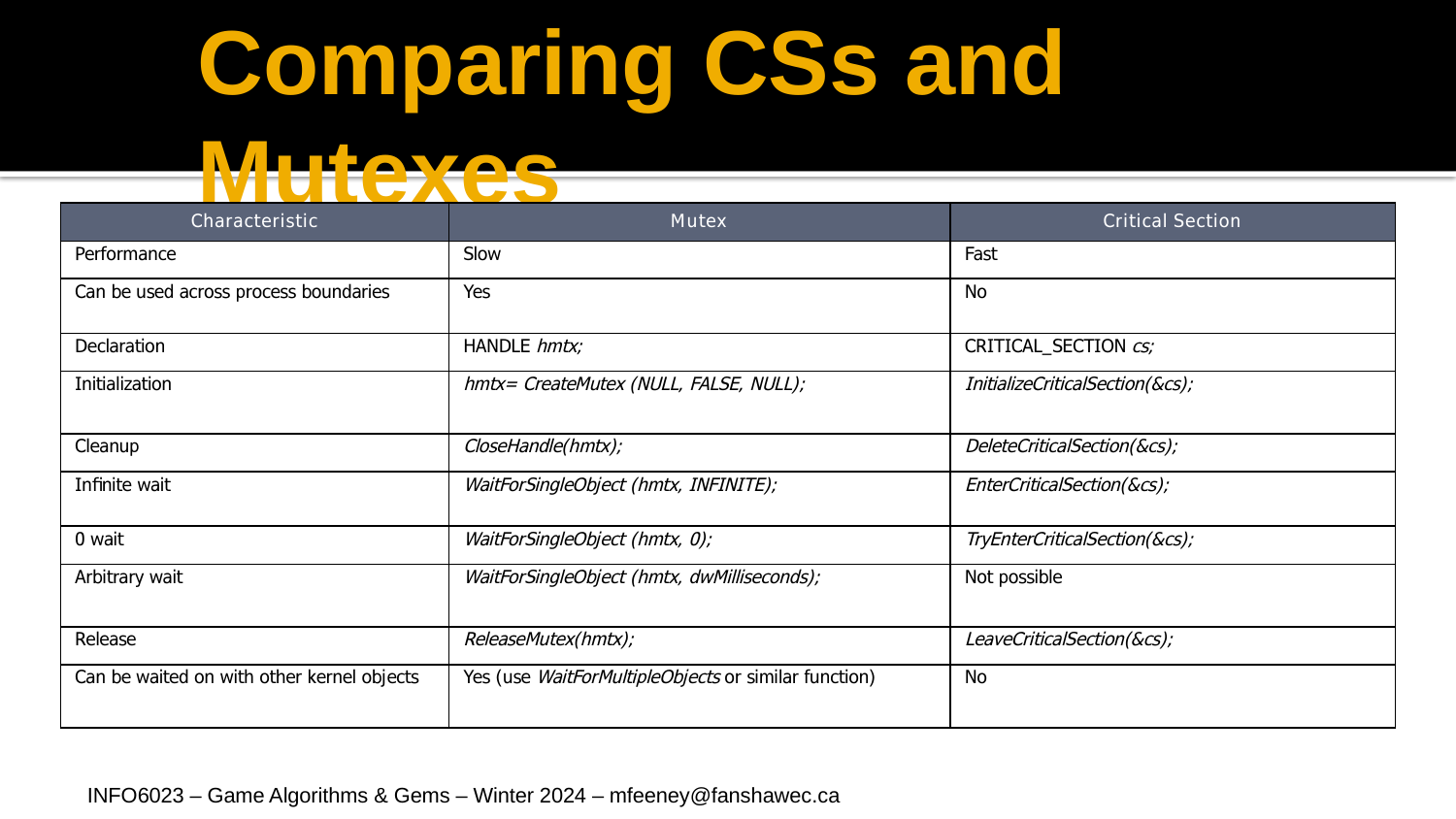

# Comparing CSs and Mutexes
| Characteristic | Mutex | Critical Section |
| --- | --- | --- |
| Performance | Slow | Fast |
| Can be used across process boundaries | Yes | No |
| Declaration | HANDLE hmtx; | CRITICAL\_SECTION cs; |
| Initialization | hmtx= CreateMutex (NULL, FALSE, NULL); | InitializeCriticalSection(&cs); |
| Cleanup | CloseHandle(hmtx); | DeleteCriticalSection(&cs); |
| Infinite wait | WaitForSingleObject (hmtx, INFINITE); | EnterCriticalSection(&cs); |
| 0 wait | WaitForSingleObject (hmtx, 0); | TryEnterCriticalSection(&cs); |
| Arbitrary wait | WaitForSingleObject (hmtx, dwMilliseconds); | Not possible |
| Release | ReleaseMutex(hmtx); | LeaveCriticalSection(&cs); |
| Can be waited on with other kernel objects | Yes (use WaitForMultipleObjects or similar function) | No |